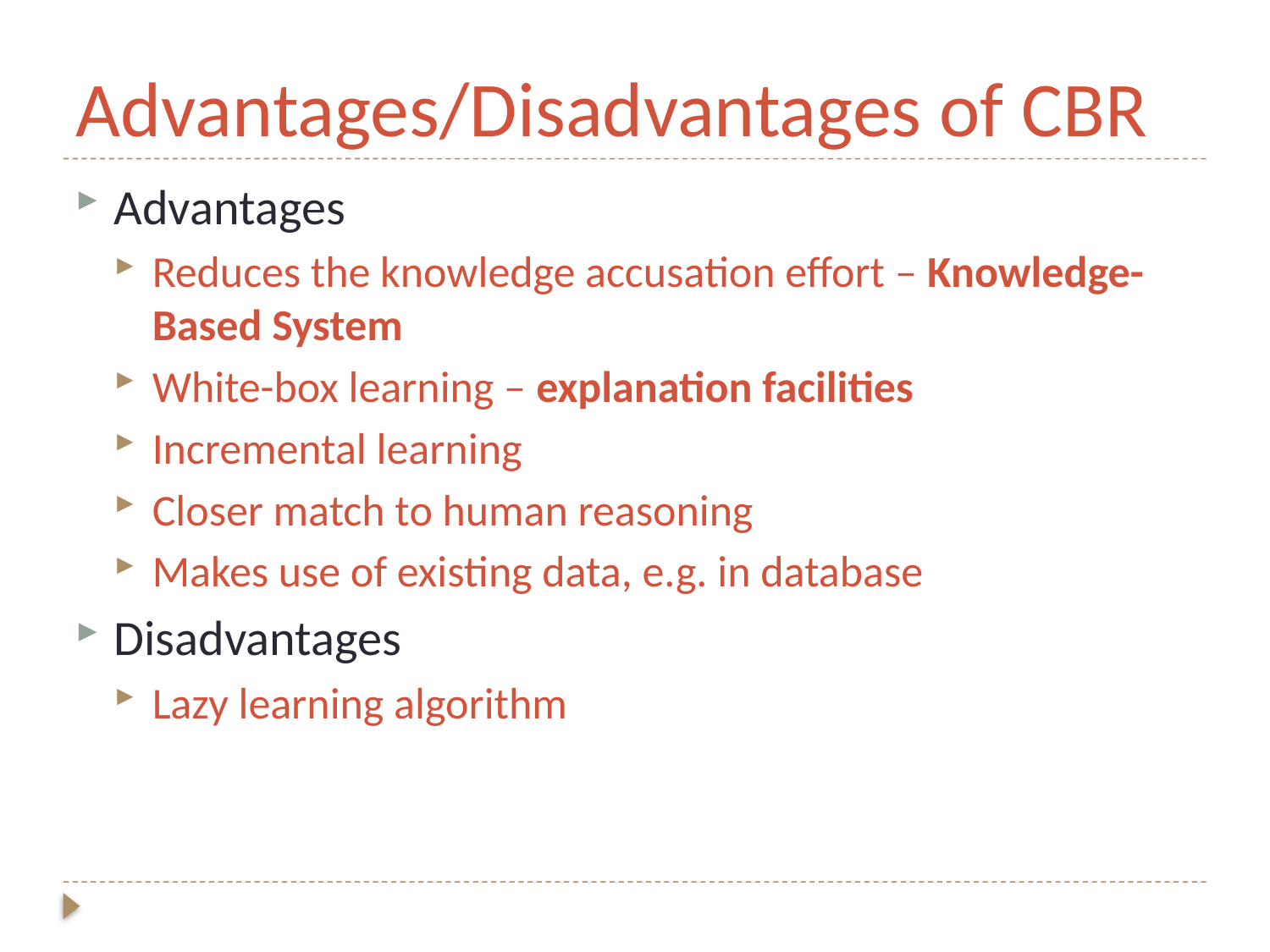

# Advantages/Disadvantages of CBR
Advantages
Reduces the knowledge accusation effort – Knowledge-Based System
White-box learning – explanation facilities
Incremental learning
Closer match to human reasoning
Makes use of existing data, e.g. in database
Disadvantages
Lazy learning algorithm